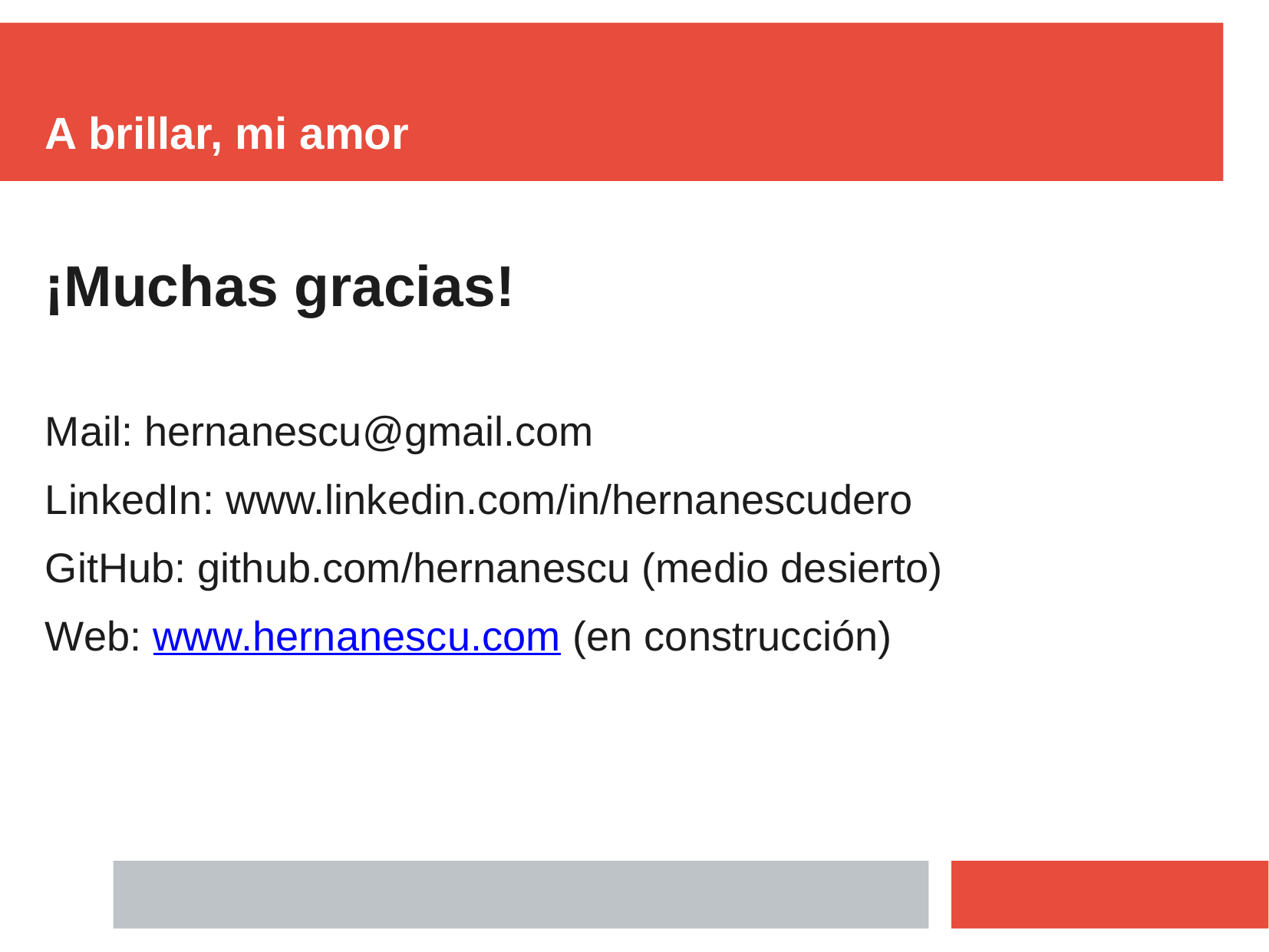

A brillar, mi amor
¡Muchas gracias!

Mail: hernanescu@gmail.com
LinkedIn: www.linkedin.com/in/hernanescudero
GitHub: github.com/hernanescu (medio desierto)
Web: www.hernanescu.com (en construcción)